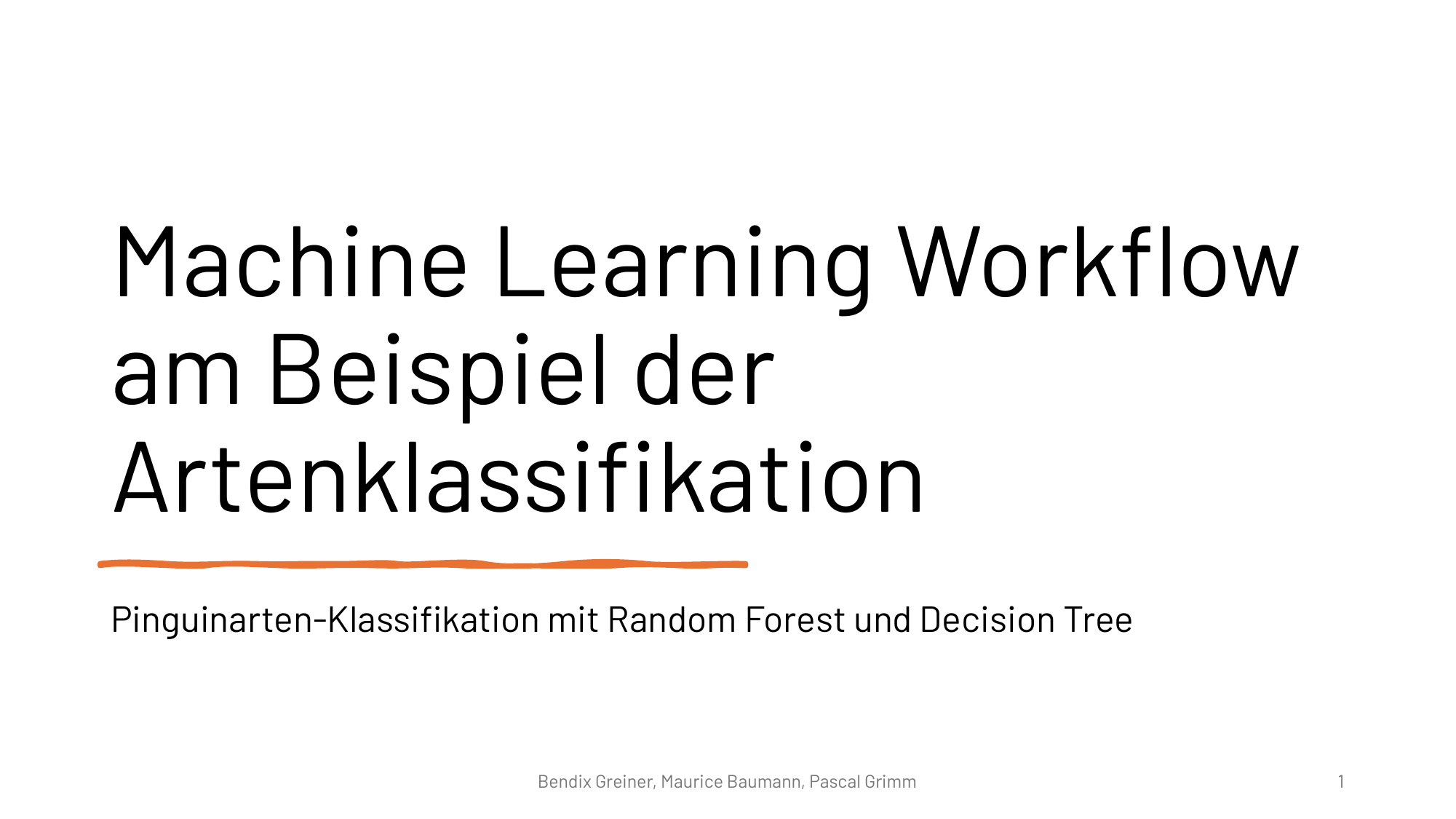

# Machine Learning Workflow am Beispiel der Artenklassifikation

Pinguinarten-Klassifikation mit Random Forest und Decision Tree
Bendix Greiner, Maurice Baumann, Pascal Grimm
1